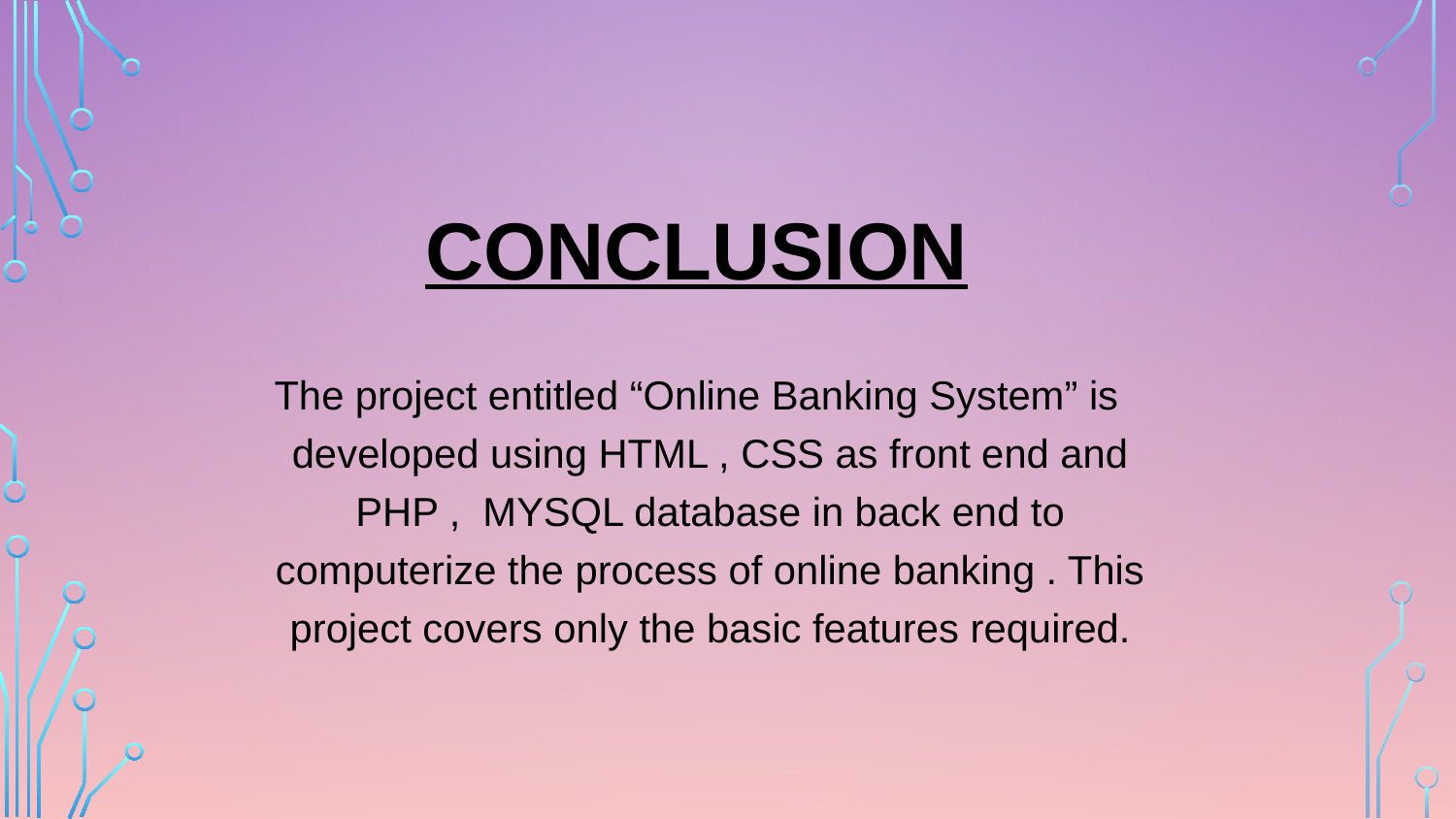

CONCLUSION

The project entitled “Online Banking System” is developed using HTML , CSS as front end and PHP ,  MYSQL database in back end to computerize the process of online banking . This project covers only the basic features required.